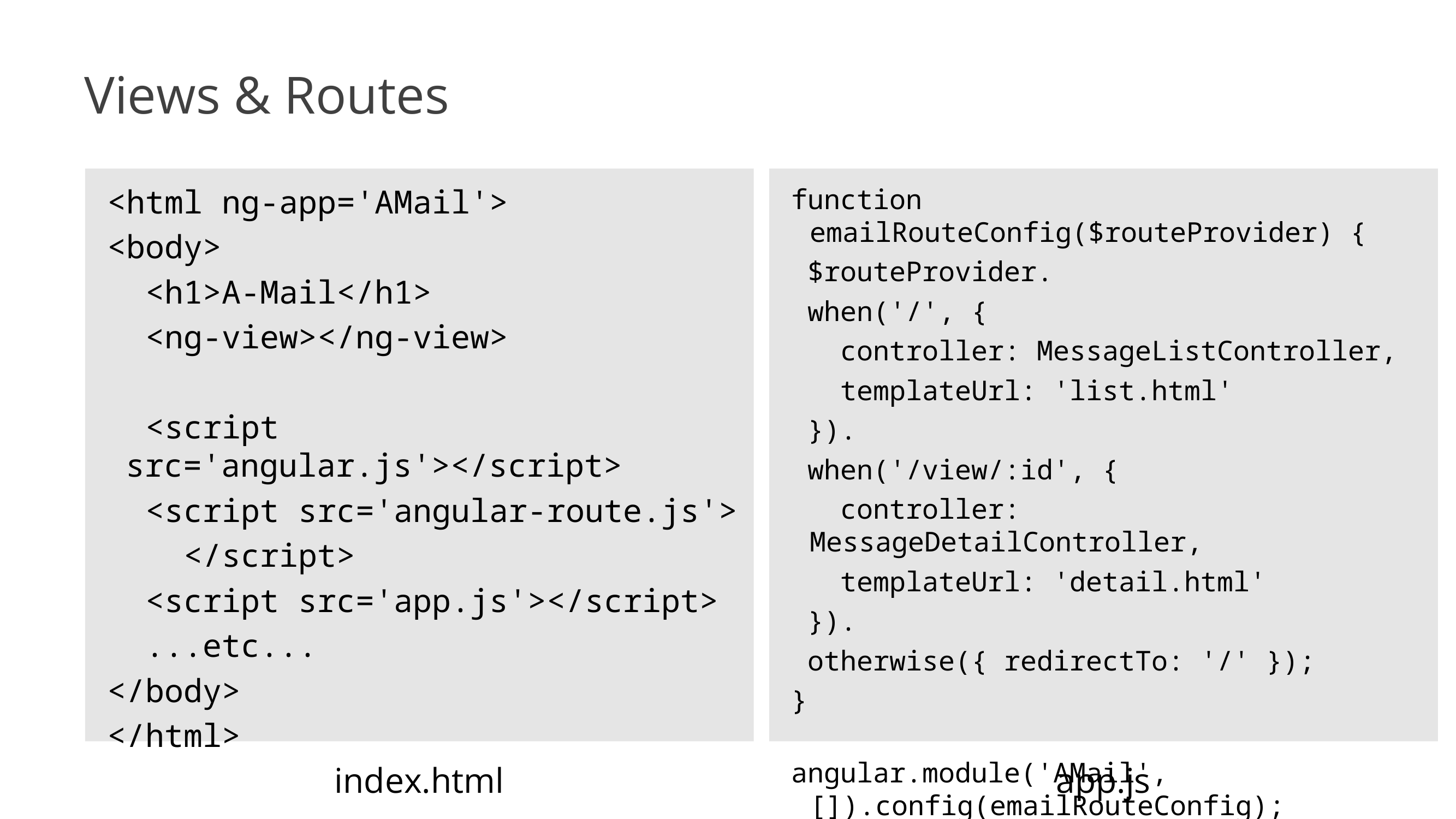

# Views & Routes
<html ng-app='AMail'>
<body>
  <h1>A-Mail</h1>
  <ng-view></ng-view>

  <script src='angular.js'></script>
  <script src='angular-route.js'>
    </script>
  <script src='app.js'></script>
  ...etc...
</body>
</html>
function emailRouteConfig($routeProvider) {
 $routeProvider.
 when('/', {
   controller: MessageListController,
   templateUrl: 'list.html'
 }).
 when('/view/:id', {
   controller: MessageDetailController,
   templateUrl: 'detail.html'
 }).
 otherwise({ redirectTo: '/' });
}

angular.module('AMail', []).config(emailRouteConfig);

index.html
app.js